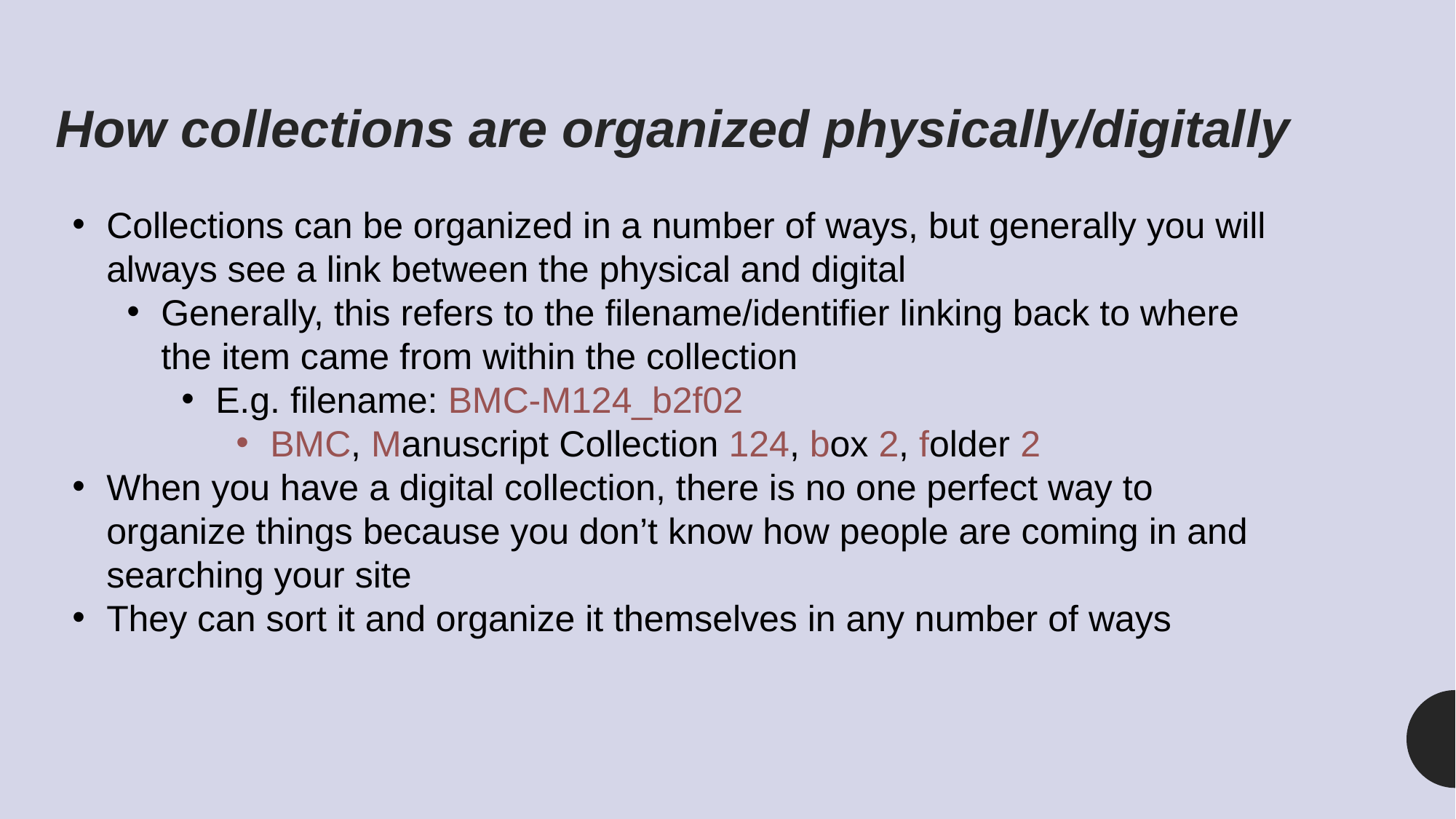

How collections are organized physically/digitally

Collections can be organized in a number of ways, but generally you will always see a link between the physical and digital
Generally, this refers to the filename/identifier linking back to where the item came from within the collection
E.g. filename: BMC-M124_b2f02
BMC, Manuscript Collection 124, box 2, folder 2
When you have a digital collection, there is no one perfect way to organize things because you don’t know how people are coming in and searching your site
They can sort it and organize it themselves in any number of ways